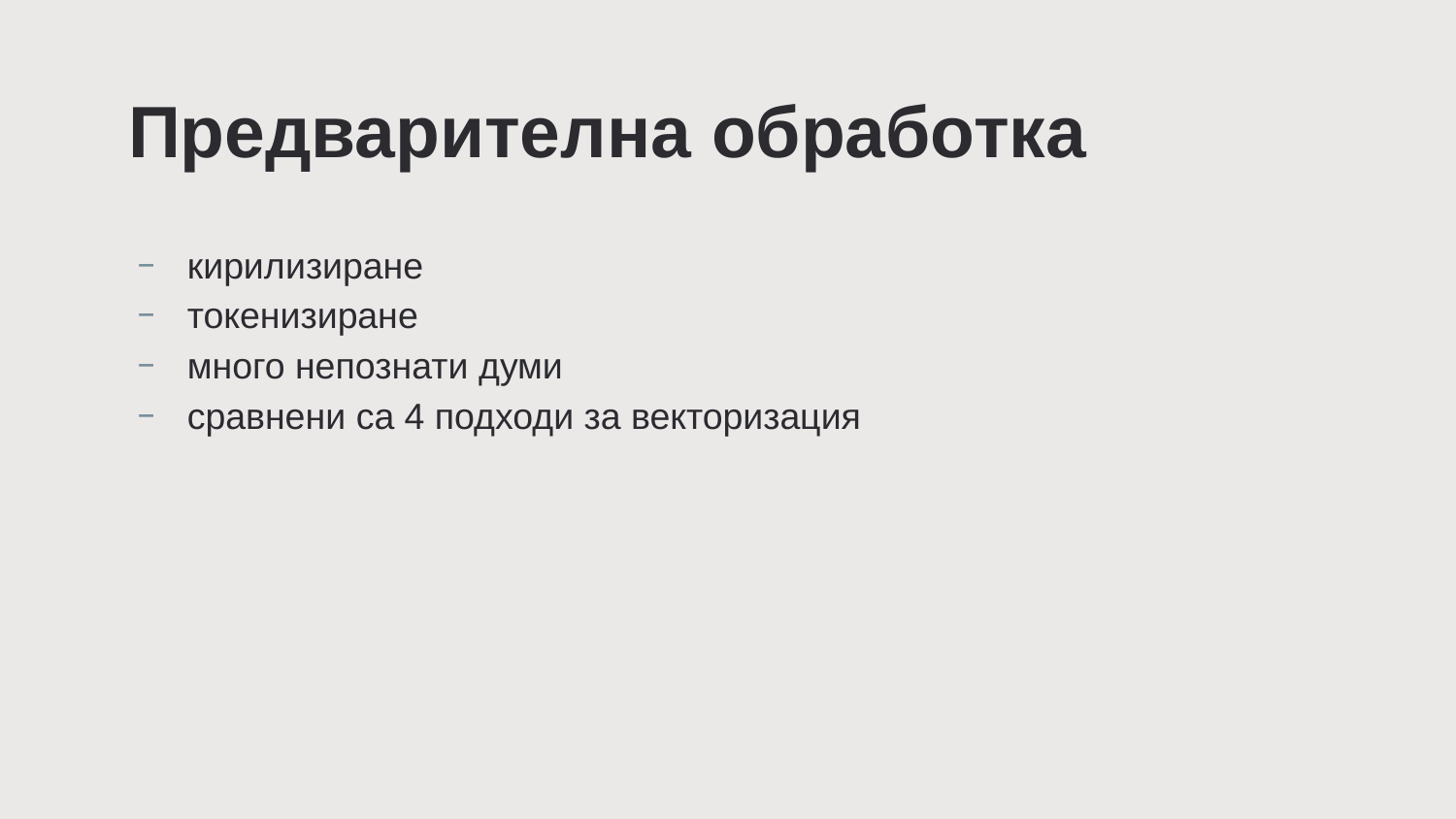

Предварителна обработка
кирилизиране
токенизиране
много непознати думи
сравнени са 4 подходи за векторизация